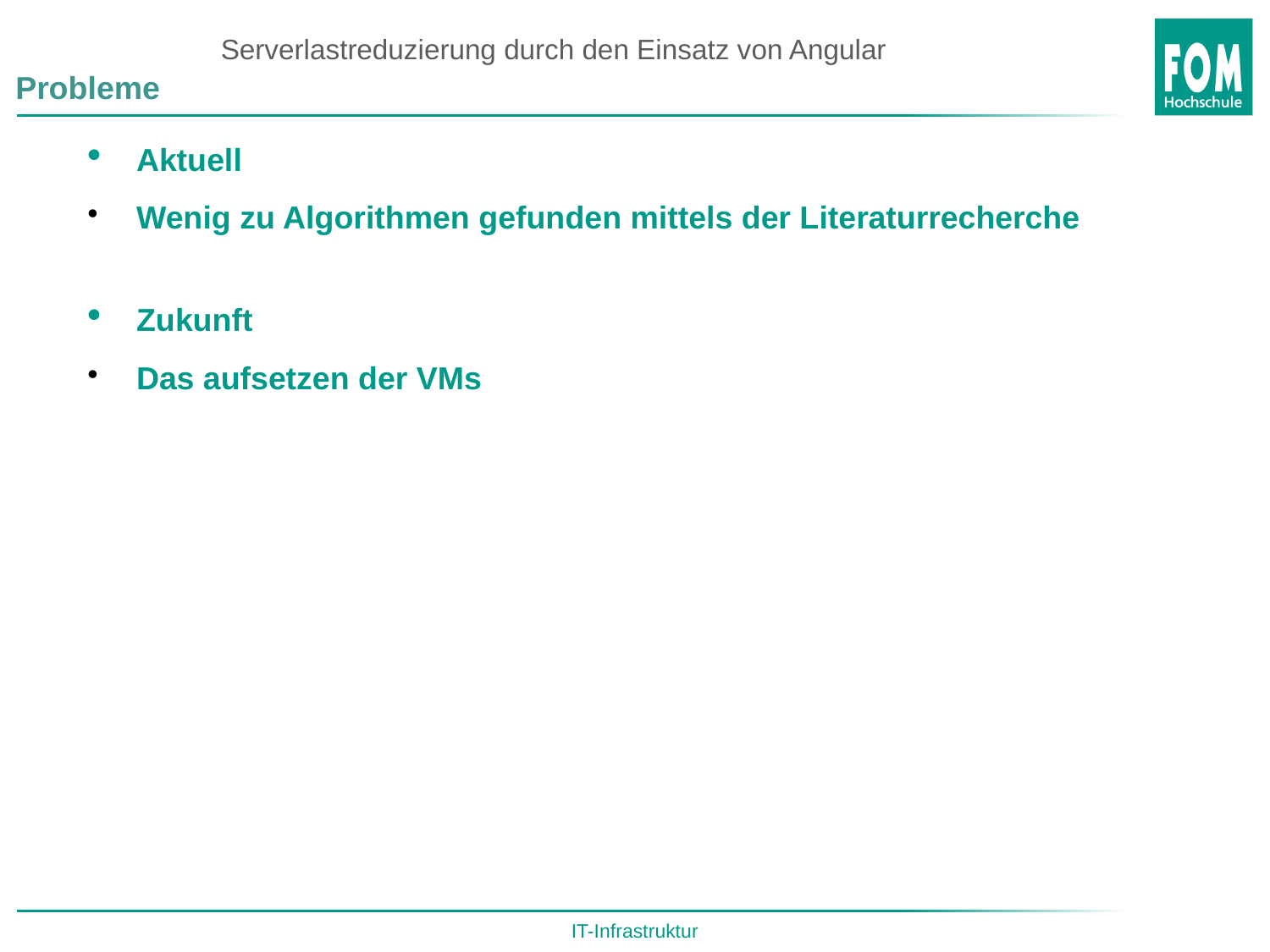

Serverlastreduzierung durch den Einsatz von Angular
Probleme
Aktuell
Wenig zu Algorithmen gefunden mittels der Literaturrecherche

Zukunft
Das aufsetzen der VMs